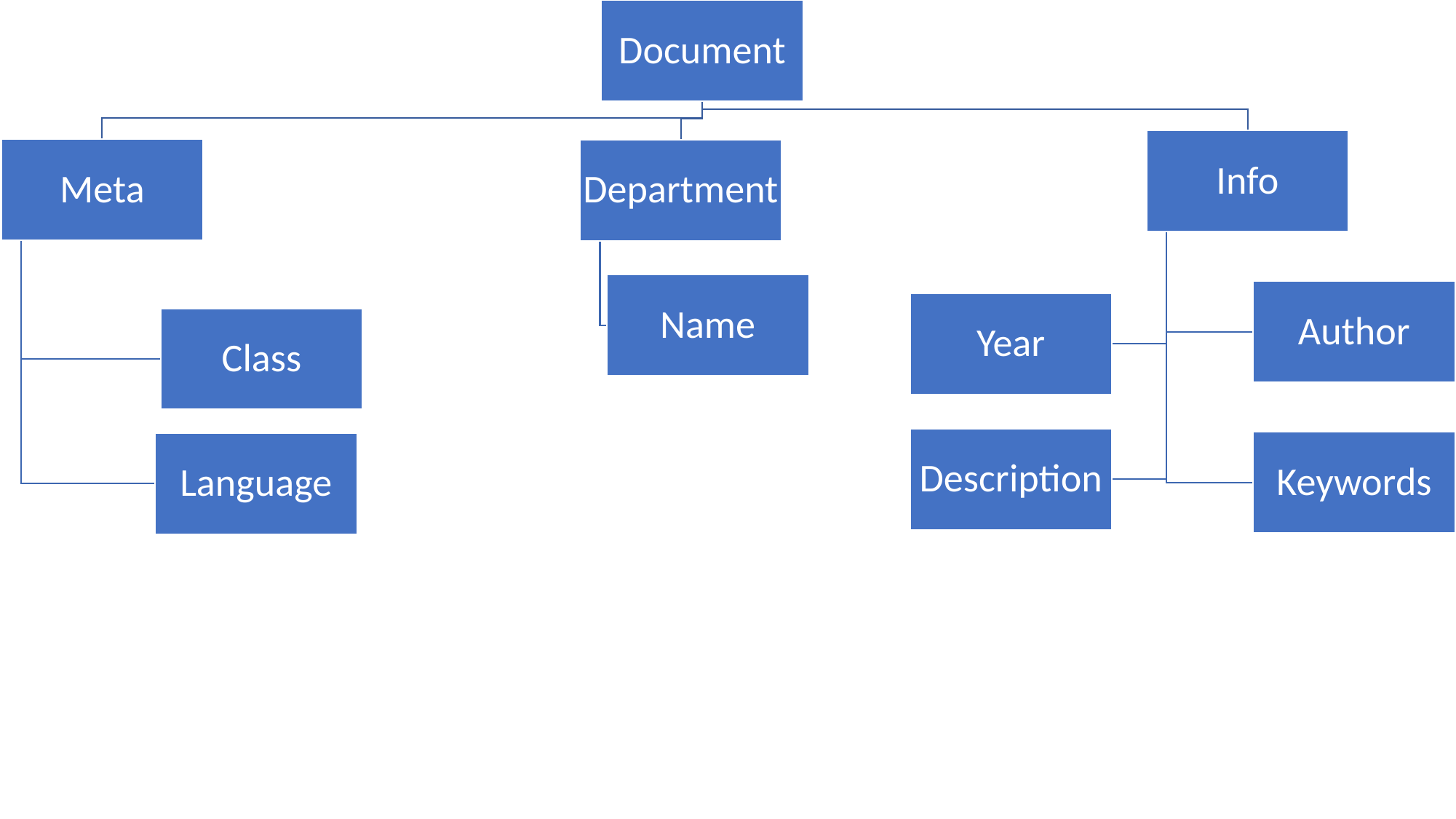

Document
Meta
Class
Language
Department
Name
Info
Author
Year
Keywords
Description